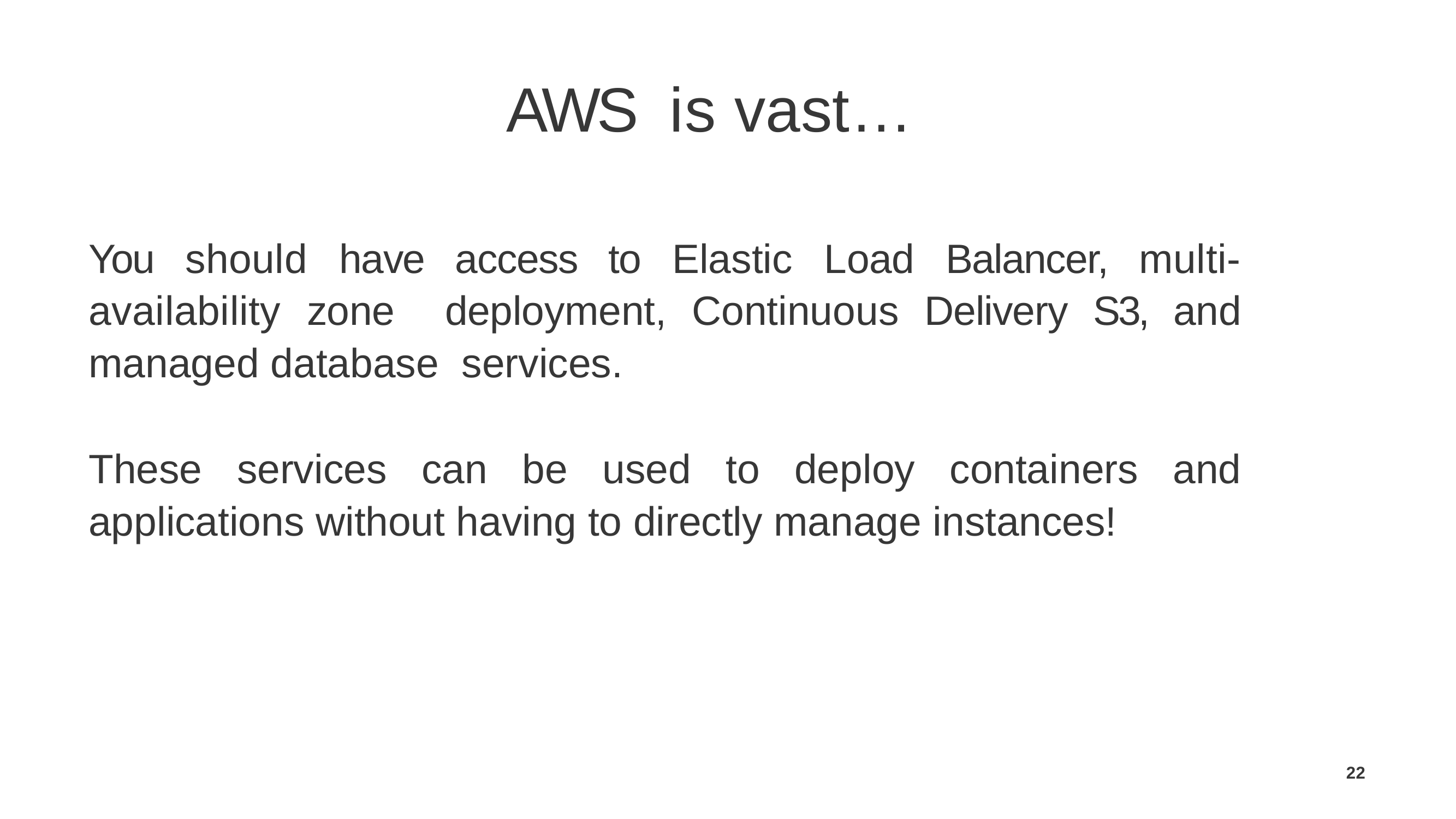

# AWS  is vast…
You should have access to Elastic Load Balancer, multi-availability zone  deployment, Continuous Delivery S3, and managed database  services.

These services can be used to deploy containers and applications without having to directly manage instances!

22